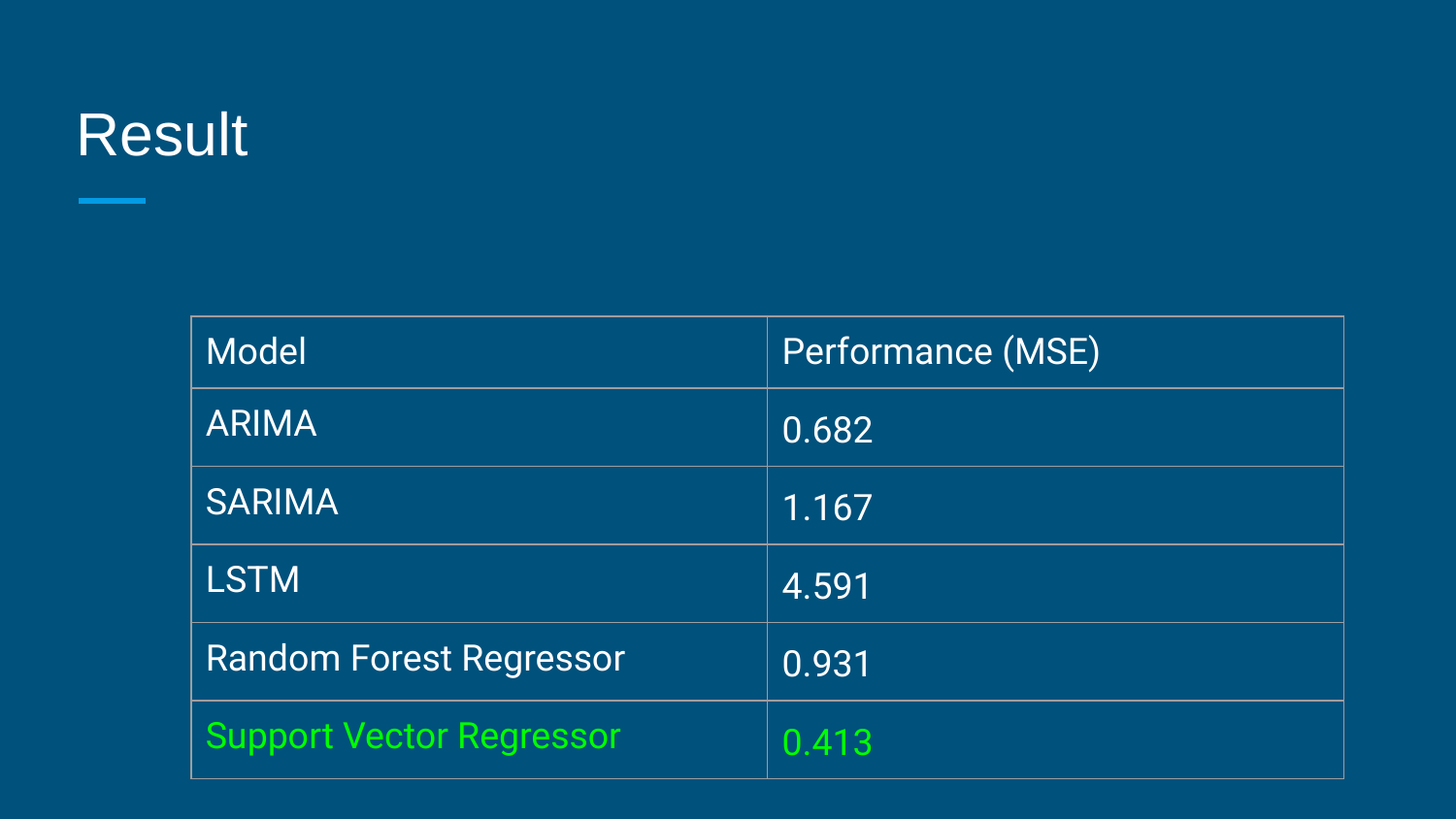

# Result

| Model | Performance (MSE) |
| --- | --- |
| ARIMA | 0.682 |
| SARIMA | 1.167 |
| LSTM | 4.591 |
| Random Forest Regressor | 0.931 |
| Support Vector Regressor | 0.413 |